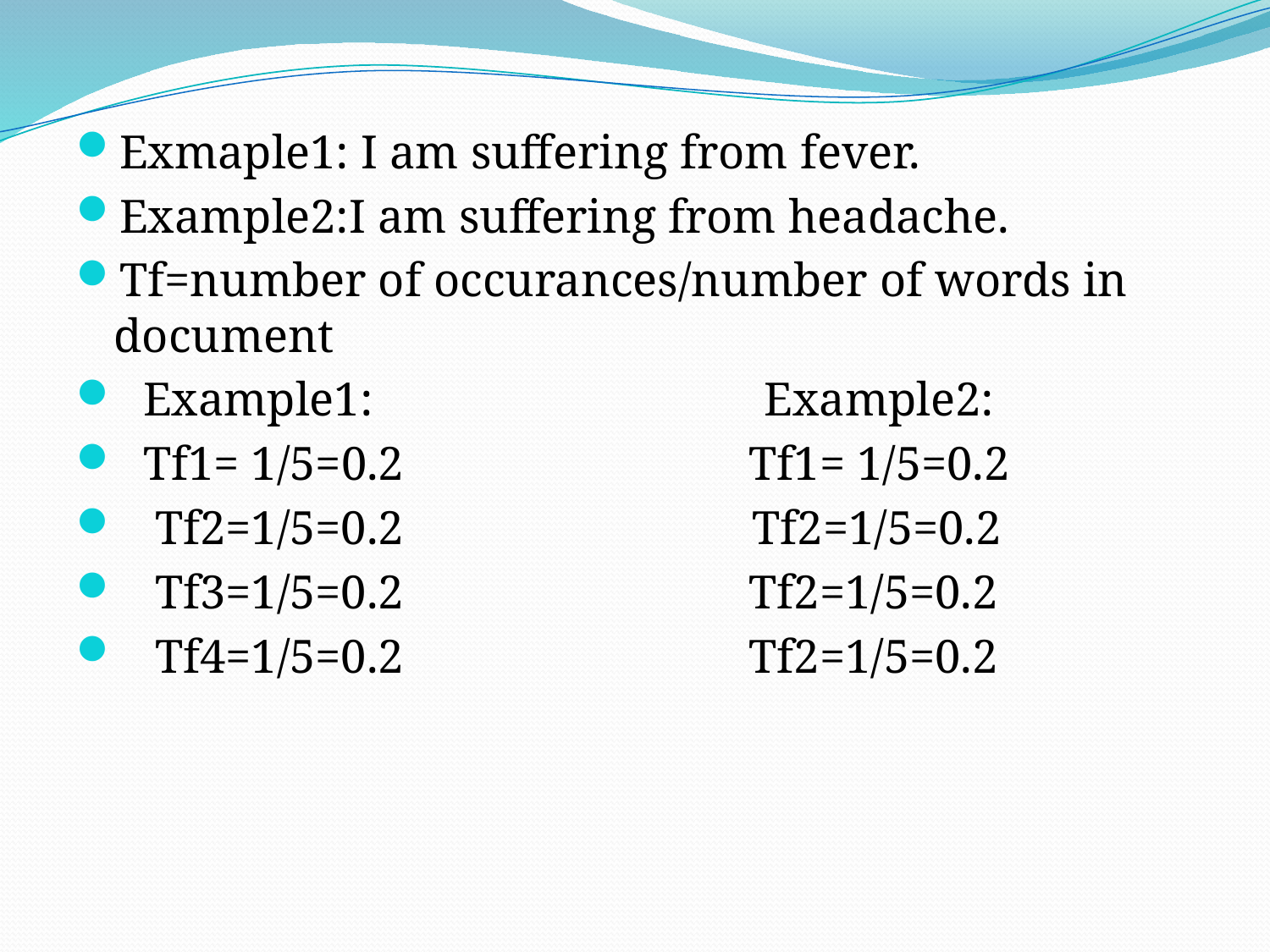

#
Exmaple1: I am suffering from fever.
Example2:I am suffering from headache.
Tf=number of occurances/number of words in document
  Example1:                                 Example2:
  Tf1= 1/5=0.2			Tf1= 1/5=0.2
   Tf2=1/5=0.2		           Tf2=1/5=0.2
   Tf3=1/5=0.2			Tf2=1/5=0.2
   Tf4=1/5=0.2			Tf2=1/5=0.2